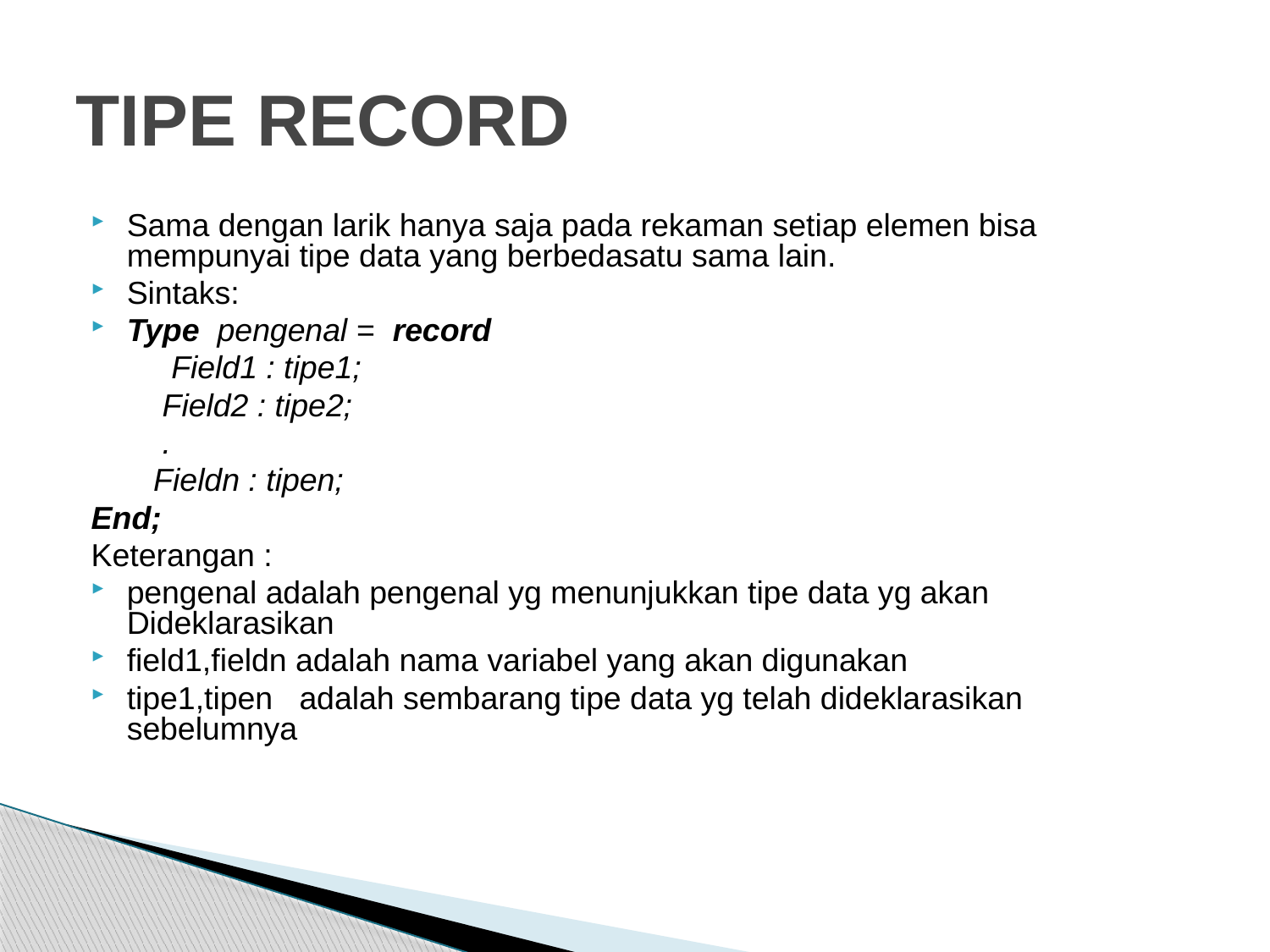

# TIPE RECORD
Sama dengan larik hanya saja pada rekaman setiap elemen bisa mempunyai tipe data yang berbedasatu sama lain.
Sintaks:
Type  pengenal =  record
         Field1 : tipe1;
        Field2 : tipe2;
        .
       Fieldn : tipen;
End;
Keterangan :
pengenal adalah pengenal yg menunjukkan tipe data yg akan Dideklarasikan
field1,fieldn adalah nama variabel yang akan digunakan
tipe1,tipen   adalah sembarang tipe data yg telah dideklarasikan sebelumnya